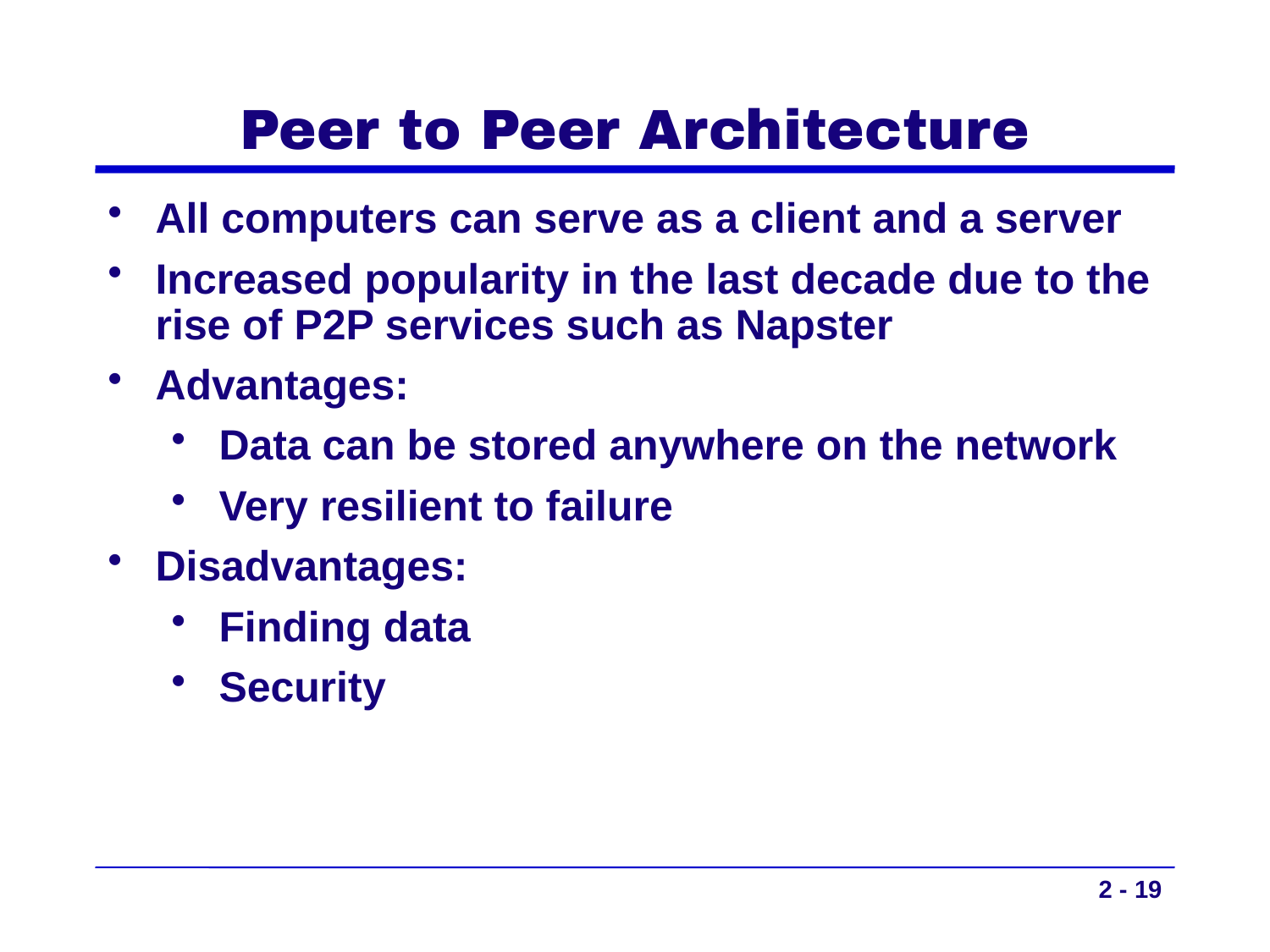

# Peer to Peer Architecture
All computers can serve as a client and a server
Increased popularity in the last decade due to the rise of P2P services such as Napster
Advantages:
Data can be stored anywhere on the network
Very resilient to failure
Disadvantages:
Finding data
Security

2 - 19